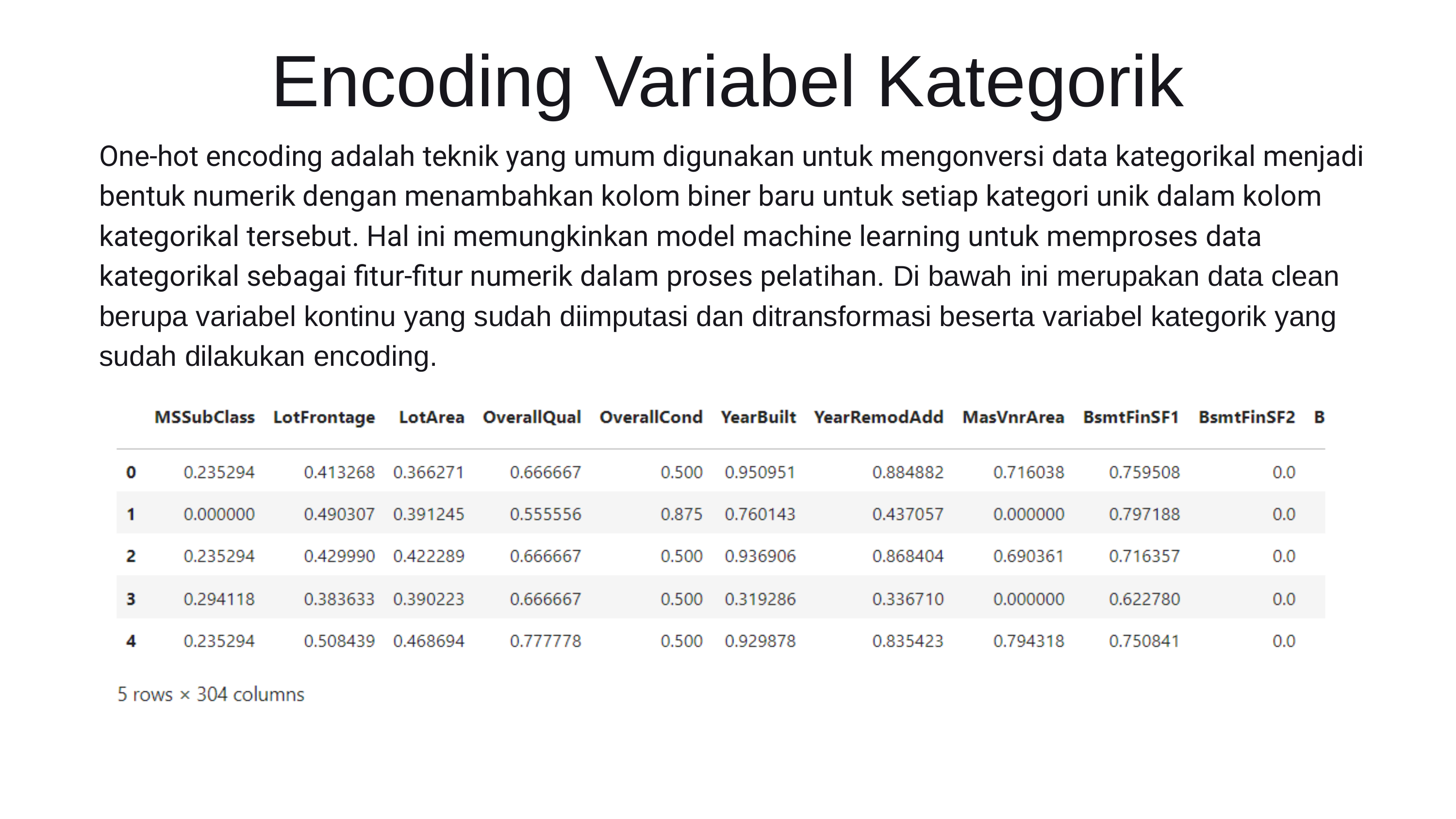

Encoding Variabel Kategorik
One-hot encoding adalah teknik yang umum digunakan untuk mengonversi data kategorikal menjadi bentuk numerik dengan menambahkan kolom biner baru untuk setiap kategori unik dalam kolom kategorikal tersebut. Hal ini memungkinkan model machine learning untuk memproses data kategorikal sebagai fitur-fitur numerik dalam proses pelatihan. Di bawah ini merupakan data clean berupa variabel kontinu yang sudah diimputasi dan ditransformasi beserta variabel kategorik yang sudah dilakukan encoding.